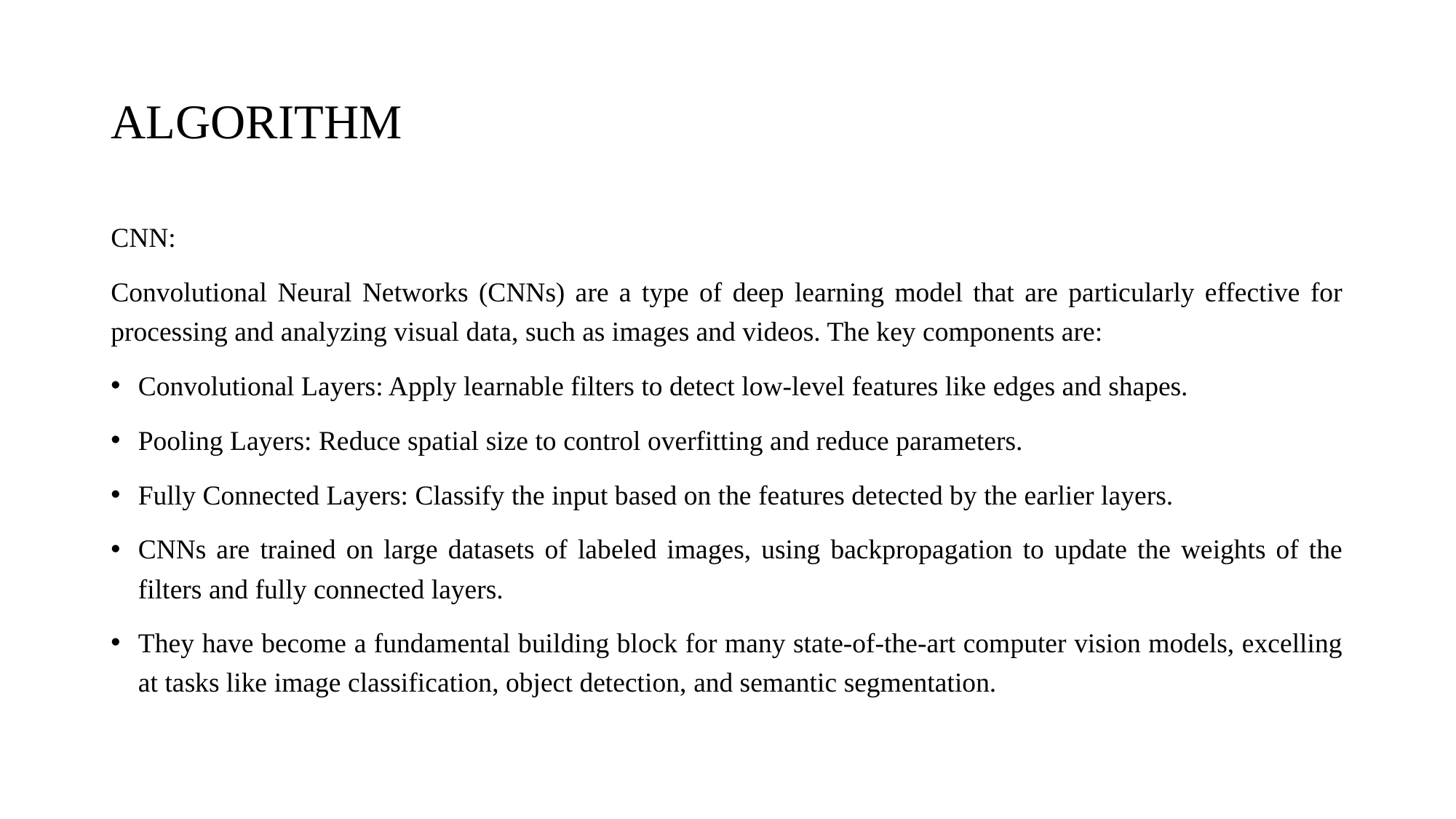

# ALGORITHM
CNN:
Convolutional Neural Networks (CNNs) are a type of deep learning model that are particularly effective for processing and analyzing visual data, such as images and videos. The key components are:
Convolutional Layers: Apply learnable filters to detect low-level features like edges and shapes.
Pooling Layers: Reduce spatial size to control overfitting and reduce parameters.
Fully Connected Layers: Classify the input based on the features detected by the earlier layers.
CNNs are trained on large datasets of labeled images, using backpropagation to update the weights of the filters and fully connected layers.
They have become a fundamental building block for many state-of-the-art computer vision models, excelling at tasks like image classification, object detection, and semantic segmentation.